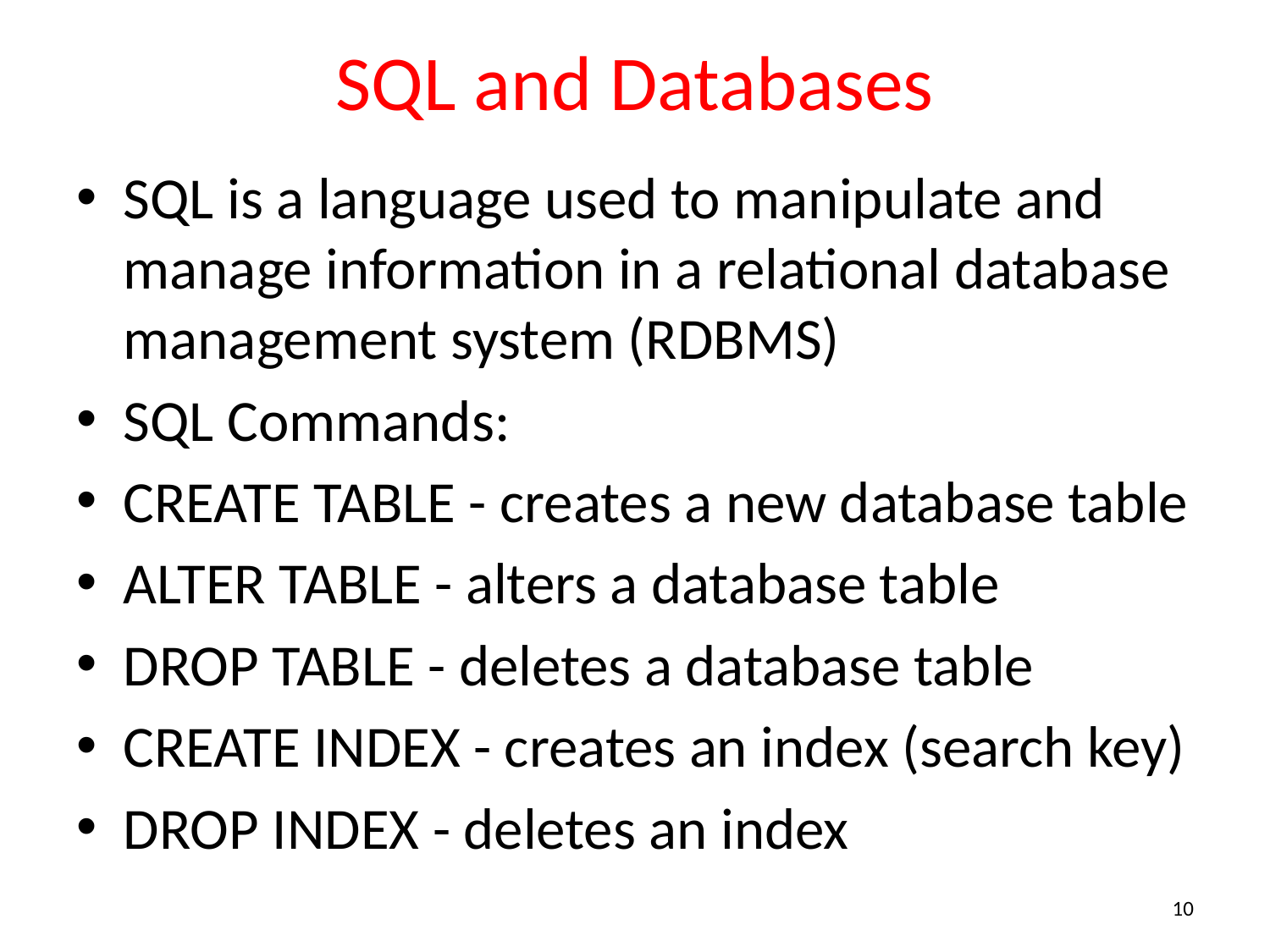

# SQL and Databases
SQL is a language used to manipulate and manage information in a relational database management system (RDBMS)
SQL Commands:
CREATE TABLE - creates a new database table
ALTER TABLE - alters a database table
DROP TABLE - deletes a database table
CREATE INDEX - creates an index (search key)
DROP INDEX - deletes an index
10